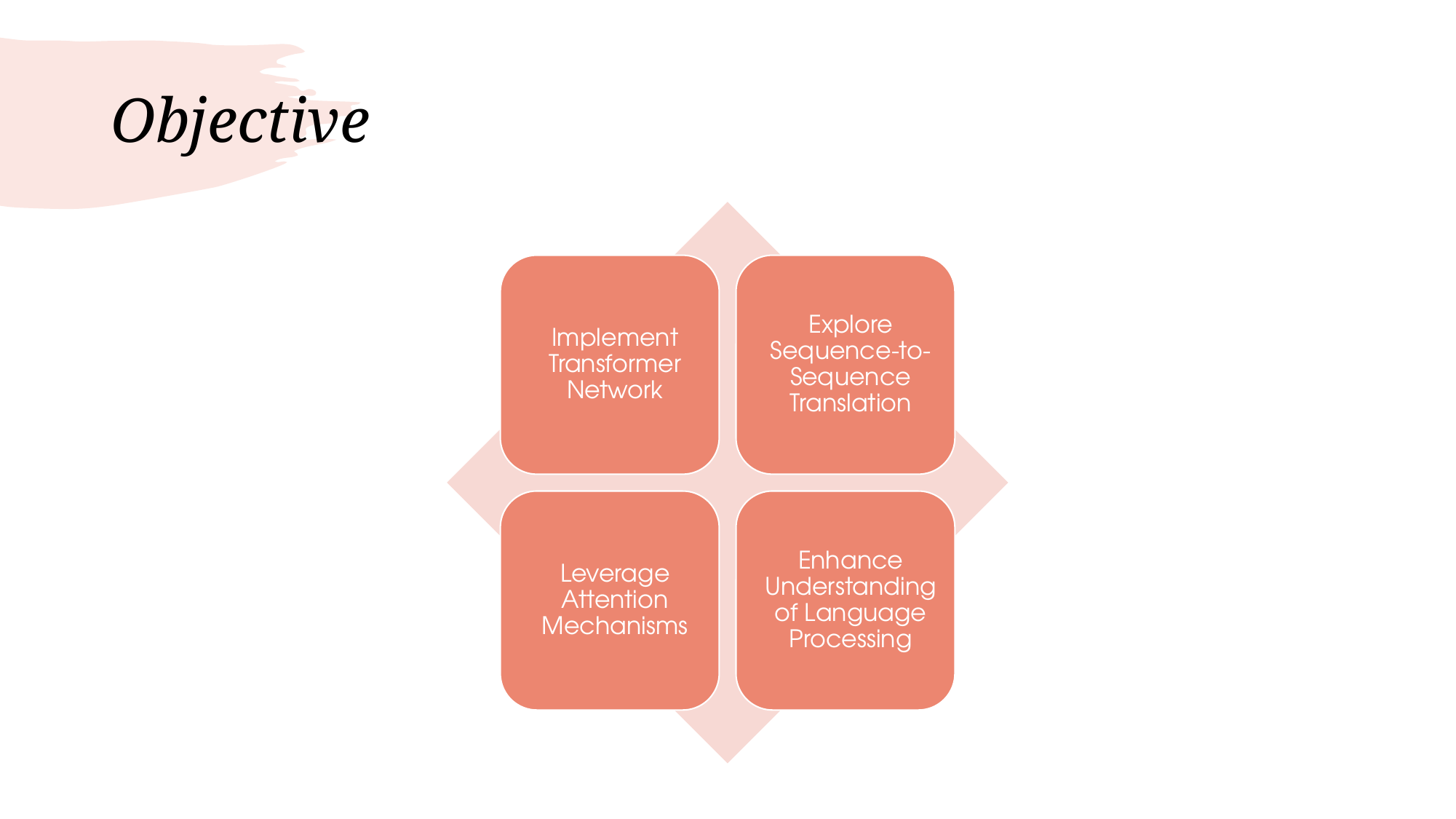

# Objective
Implement Transformer Network
Explore Sequence-to-Sequence Translation
Leverage Attention Mechanisms
Enhance Understanding of Language Processing